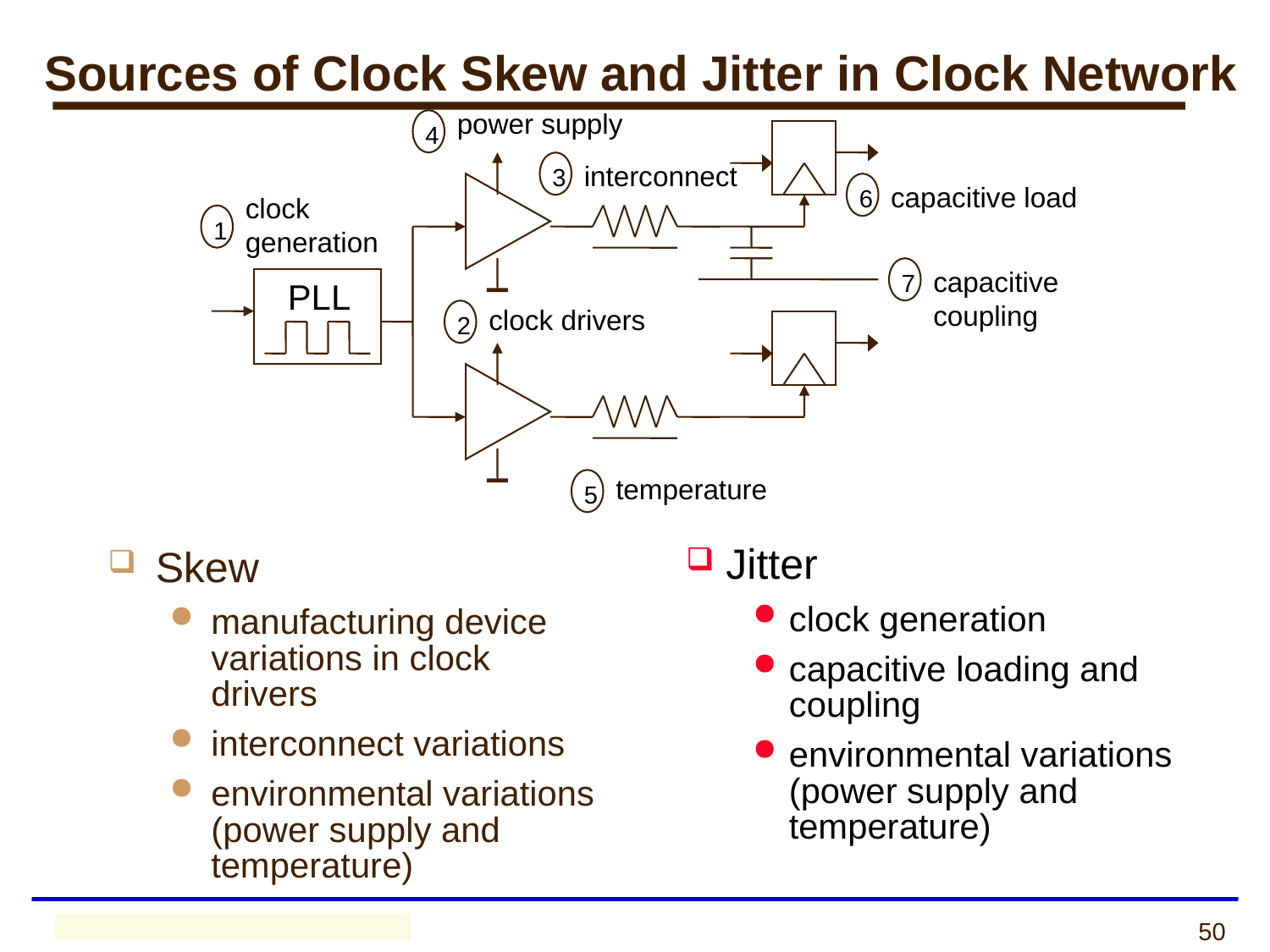

# Sources of Clock Skew and Jitter in Clock Network
power supply

4

3
interconnect

6
capacitive load

clock generation

1

7
capacitive coupling

PLL

clock drivers

2

temperature

5

Skew
manufacturing device variations in clock drivers
interconnect variations
environmental variations (power supply and temperature)
Jitter
clock generation
capacitive loading and coupling
environmental variations (power supply and temperature)